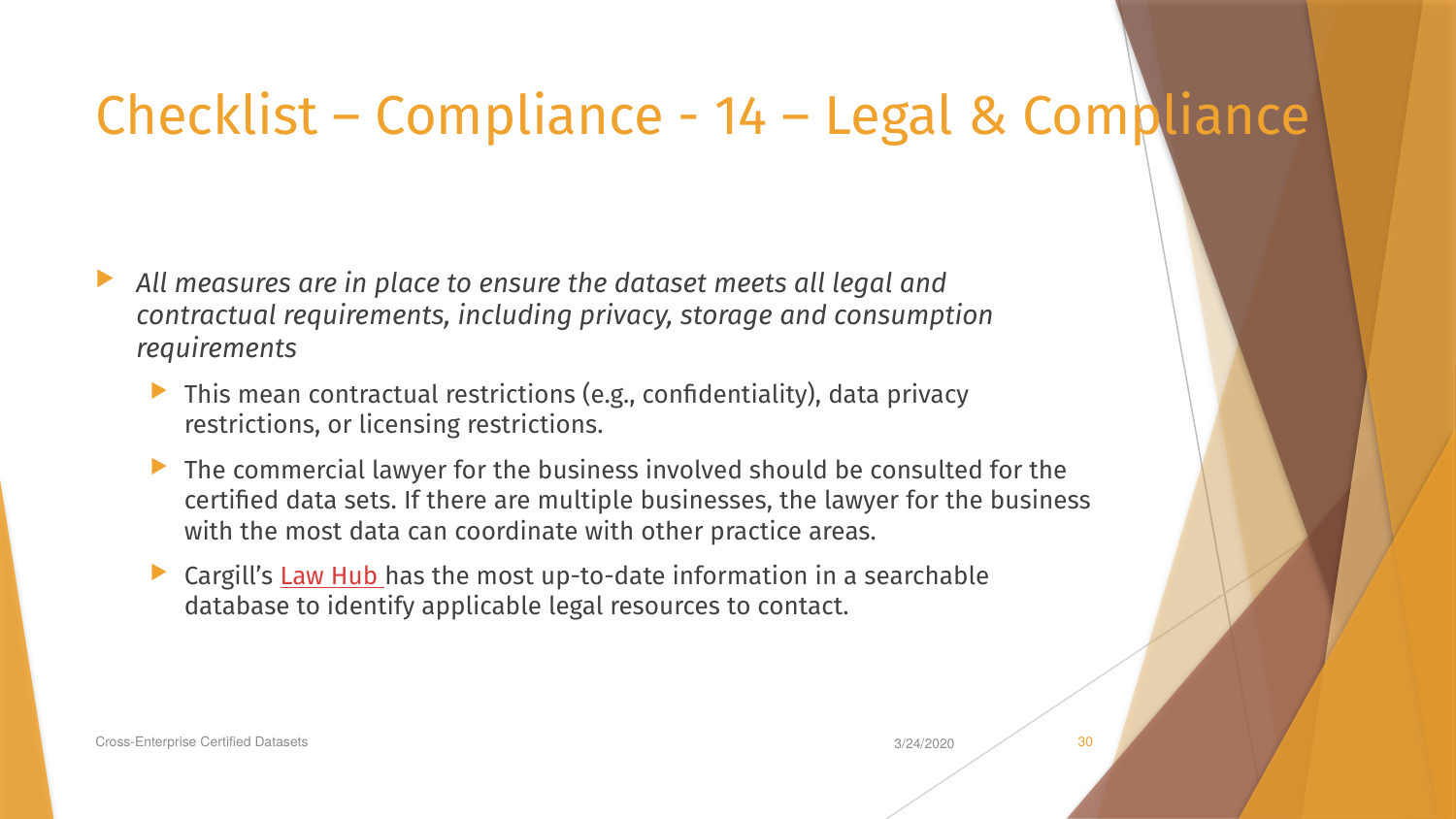

# Checklist – Compliance - 14 – Legal & Compliance
All measures are in place to ensure the dataset meets all legal and contractual requirements, including privacy, storage and consumption requirements
This mean contractual restrictions (e.g., confidentiality), data privacy restrictions, or licensing restrictions.
The commercial lawyer for the business involved should be consulted for the certified data sets. If there are multiple businesses, the lawyer for the business with the most data can coordinate with other practice areas.
Cargill’s Law Hub has the most up-to-date information in a searchable database to identify applicable legal resources to contact.
Cross-Enterprise Certified Datasets
3/24/2020
30